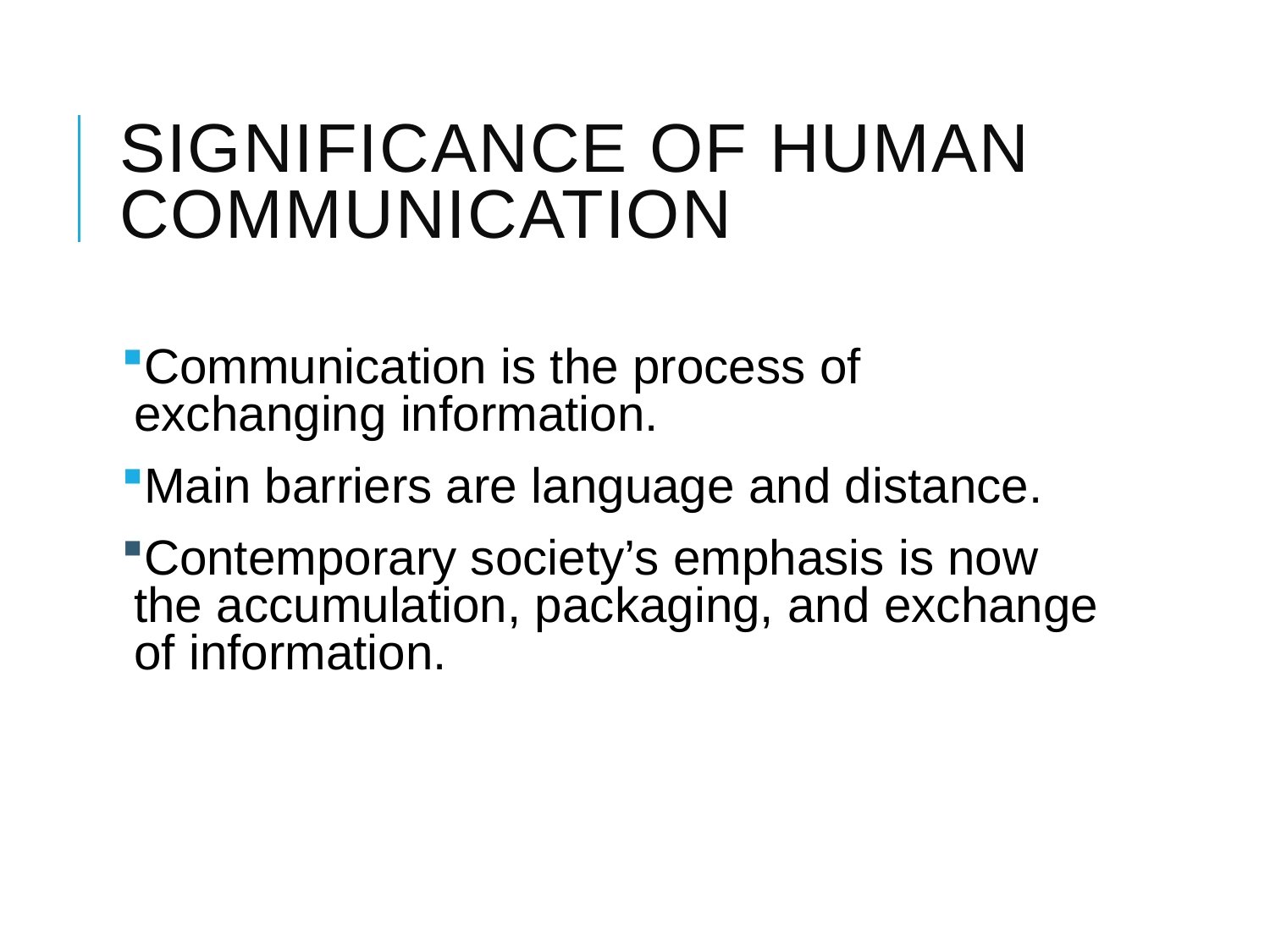

# Significance of Human Communication

Communication is the process of exchanging information.
Main barriers are language and distance.
Contemporary society’s emphasis is now the accumulation, packaging, and exchange of information.